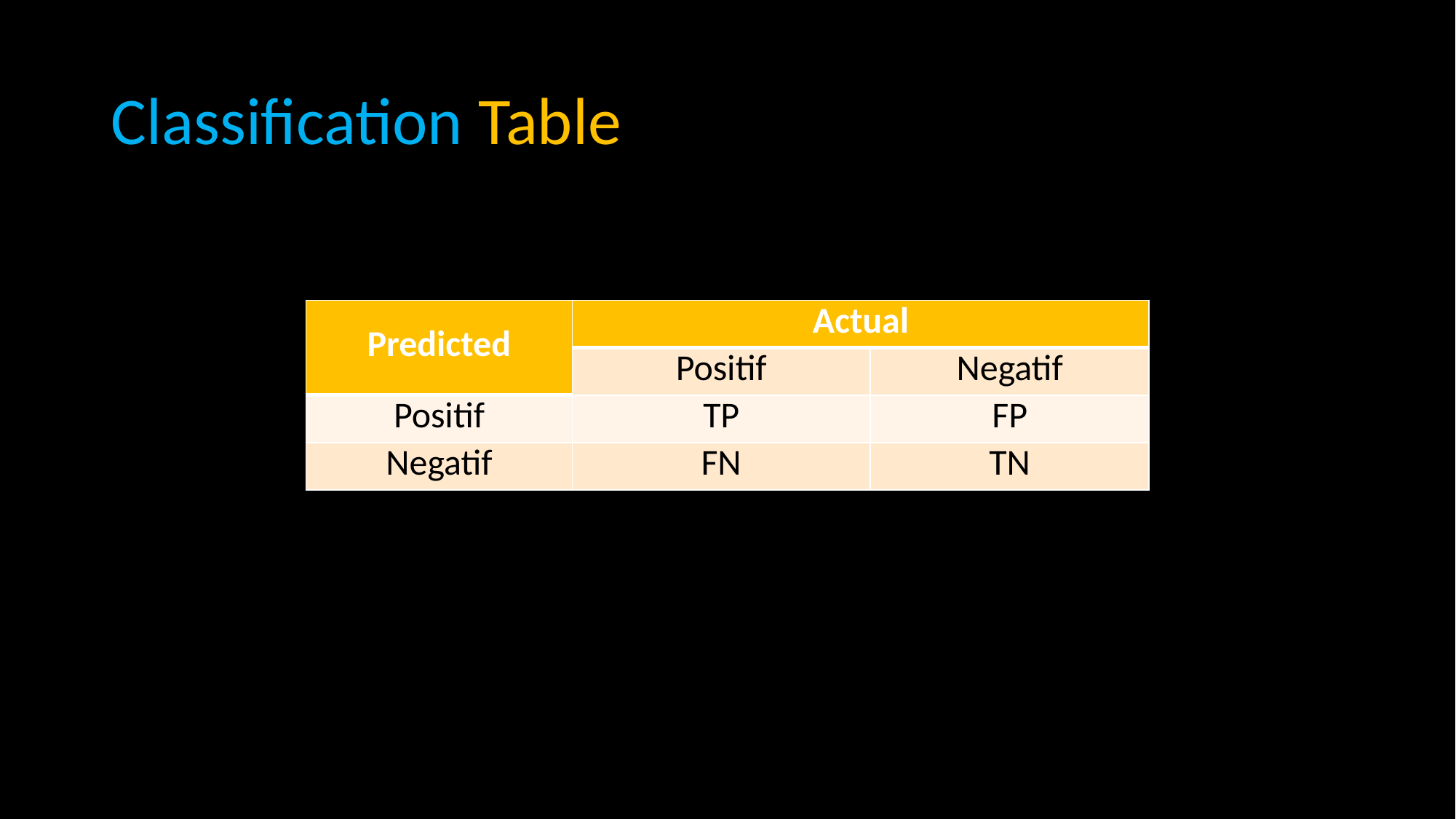

# Classification Table
| Predicted | Actual |  |
| --- | --- | --- |
|  | Positif | Negatif |
| Positif | TP | FP |
| Negatif | FN | TN |